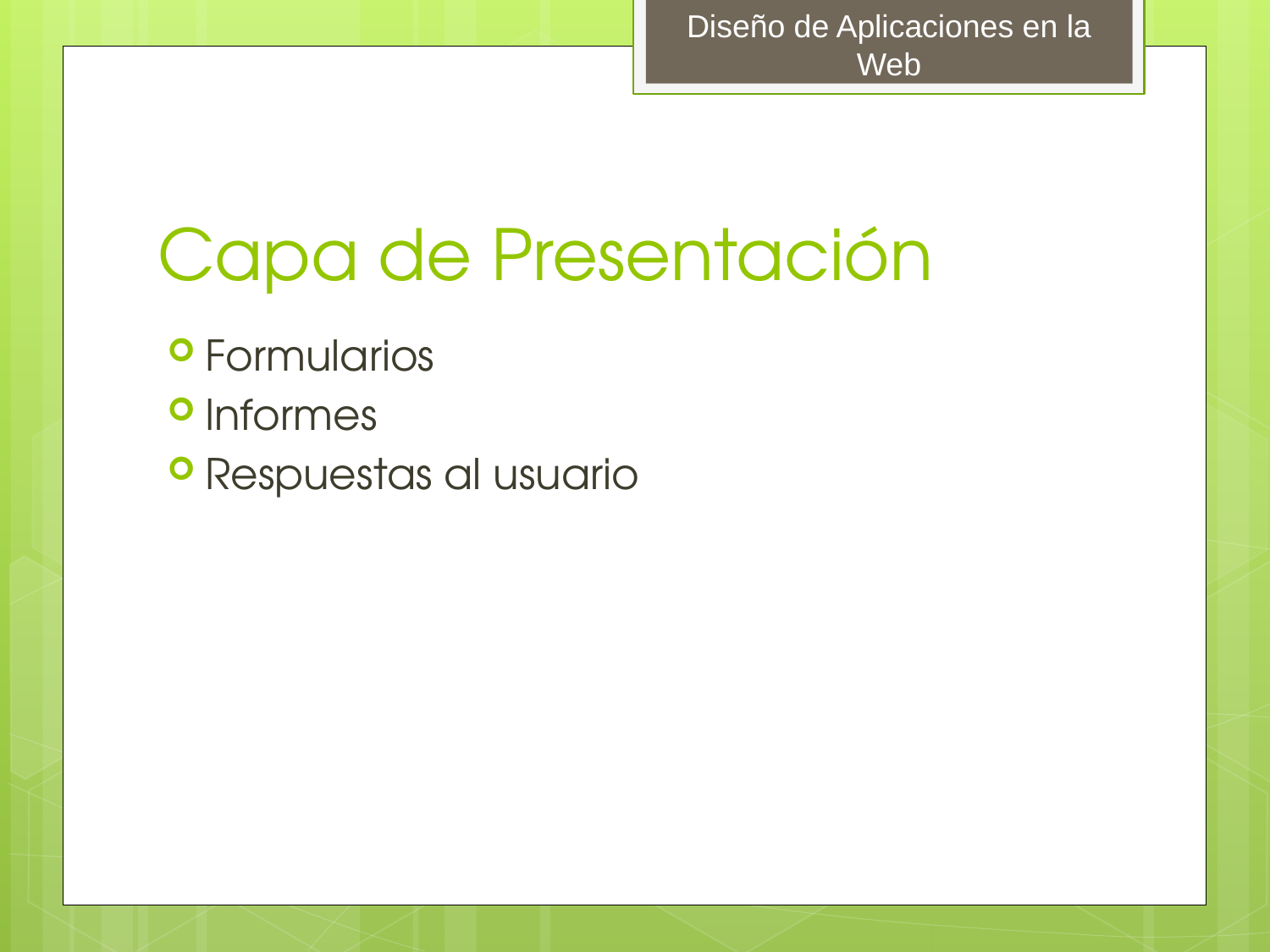

# Capa de Presentación
Formularios
Informes
Respuestas al usuario